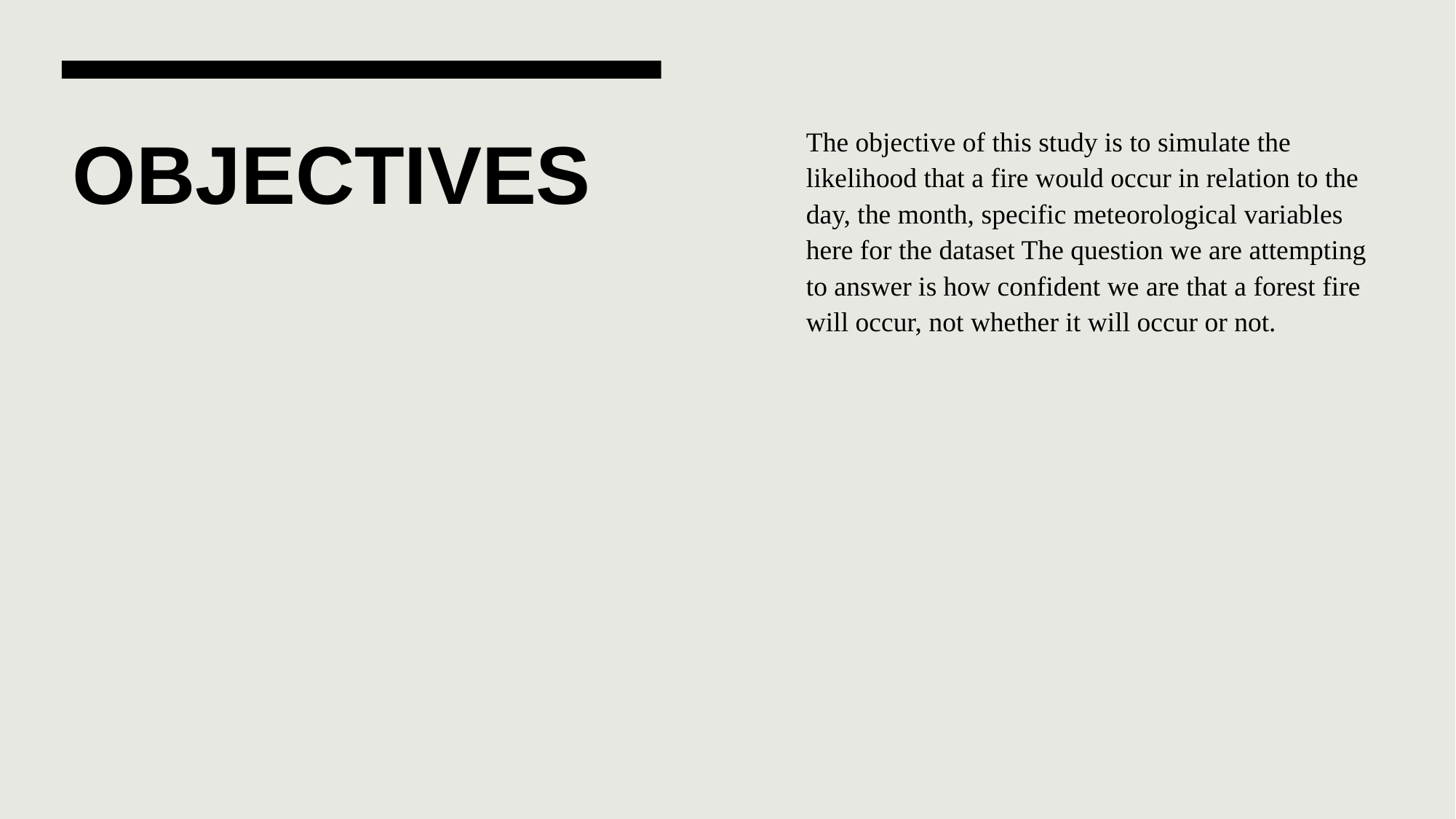

The objective of this study is to simulate the likelihood that a fire would occur in relation to the day, the month, specific meteorological variables here for the dataset The question we are attempting to answer is how confident we are that a forest fire will occur, not whether it will occur or not.

# OBJECTIVES